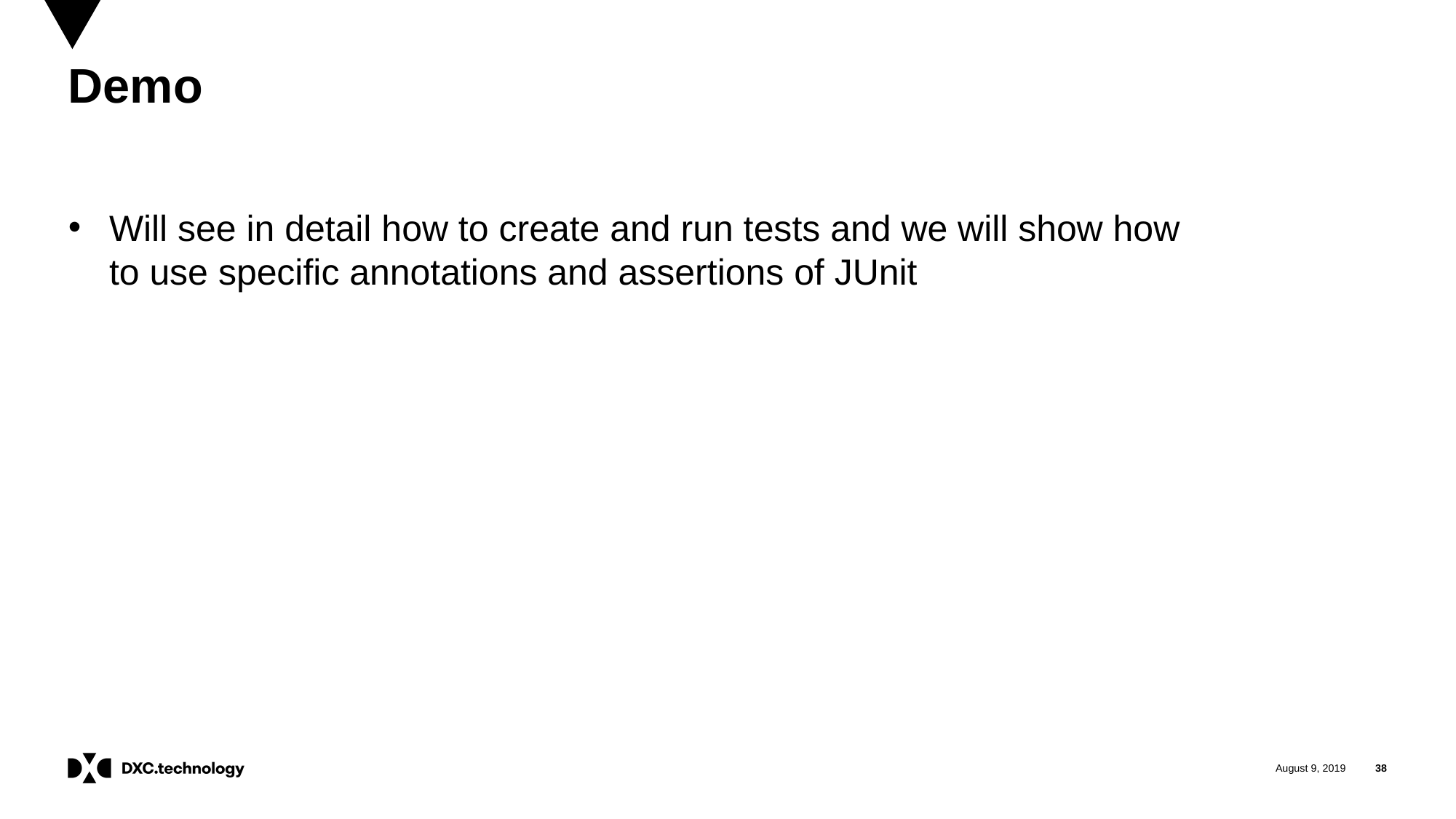

# Demo
Will see in detail how to create and run tests and we will show how to use specific annotations and assertions of JUnit